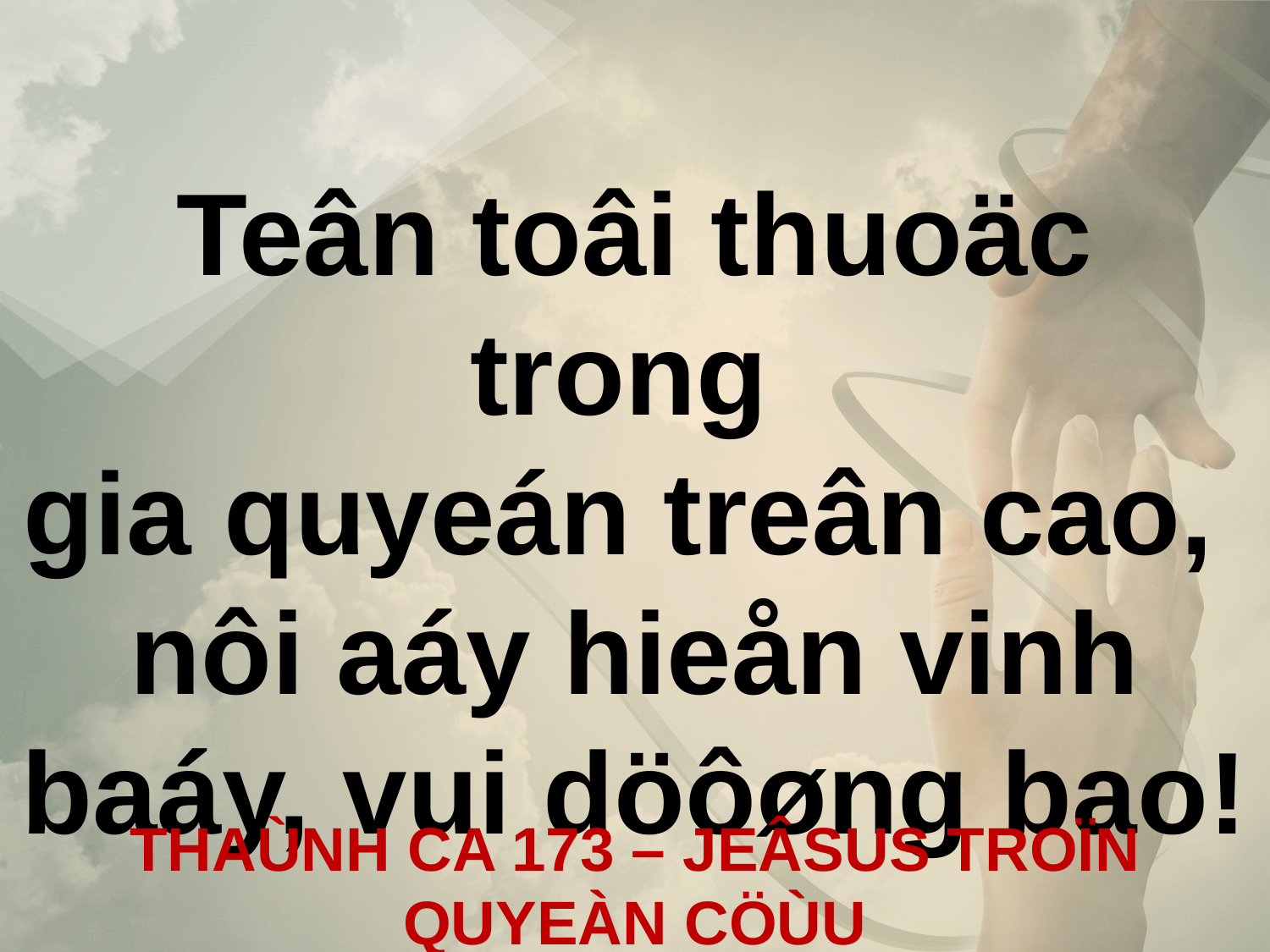

Teân toâi thuoäc trong
gia quyeán treân cao,
nôi aáy hieån vinh baáy, vui döôøng bao!
THAÙNH CA 173 – JEÂSUS TROÏN QUYEÀN CÖÙU